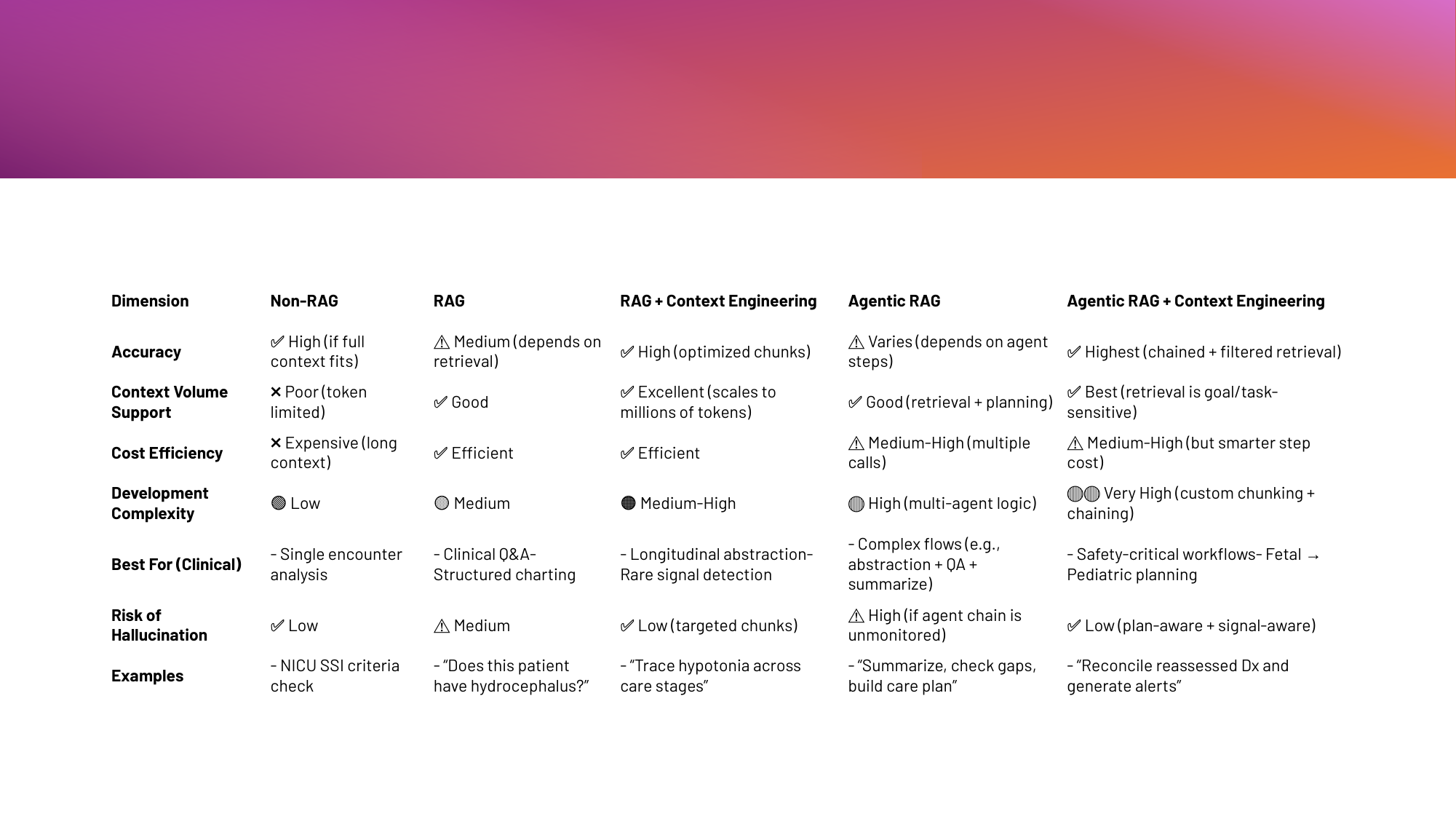

#
| Dimension | Non-RAG | RAG | RAG + Context Engineering | Agentic RAG | Agentic RAG + Context Engineering |
| --- | --- | --- | --- | --- | --- |
| Accuracy | ✅ High (if full context fits) | ⚠️ Medium (depends on retrieval) | ✅ High (optimized chunks) | ⚠️ Varies (depends on agent steps) | ✅ Highest (chained + filtered retrieval) |
| Context Volume Support | ❌ Poor (token limited) | ✅ Good | ✅ Excellent (scales to millions of tokens) | ✅ Good (retrieval + planning) | ✅ Best (retrieval is goal/task-sensitive) |
| Cost Efficiency | ❌ Expensive (long context) | ✅ Efficient | ✅ Efficient | ⚠️ Medium-High (multiple calls) | ⚠️ Medium-High (but smarter step cost) |
| Development Complexity | 🟢 Low | 🟡 Medium | 🟠 Medium-High | 🔴 High (multi-agent logic) | 🔴🔴 Very High (custom chunking + chaining) |
| Best For (Clinical) | - Single encounter analysis | - Clinical Q&A- Structured charting | - Longitudinal abstraction- Rare signal detection | - Complex flows (e.g., abstraction + QA + summarize) | - Safety-critical workflows- Fetal → Pediatric planning |
| Risk of Hallucination | ✅ Low | ⚠️ Medium | ✅ Low (targeted chunks) | ⚠️ High (if agent chain is unmonitored) | ✅ Low (plan-aware + signal-aware) |
| Examples | - NICU SSI criteria check | - “Does this patient have hydrocephalus?” | - “Trace hypotonia across care stages” | - “Summarize, check gaps, build care plan” | - “Reconcile reassessed Dx and generate alerts” |